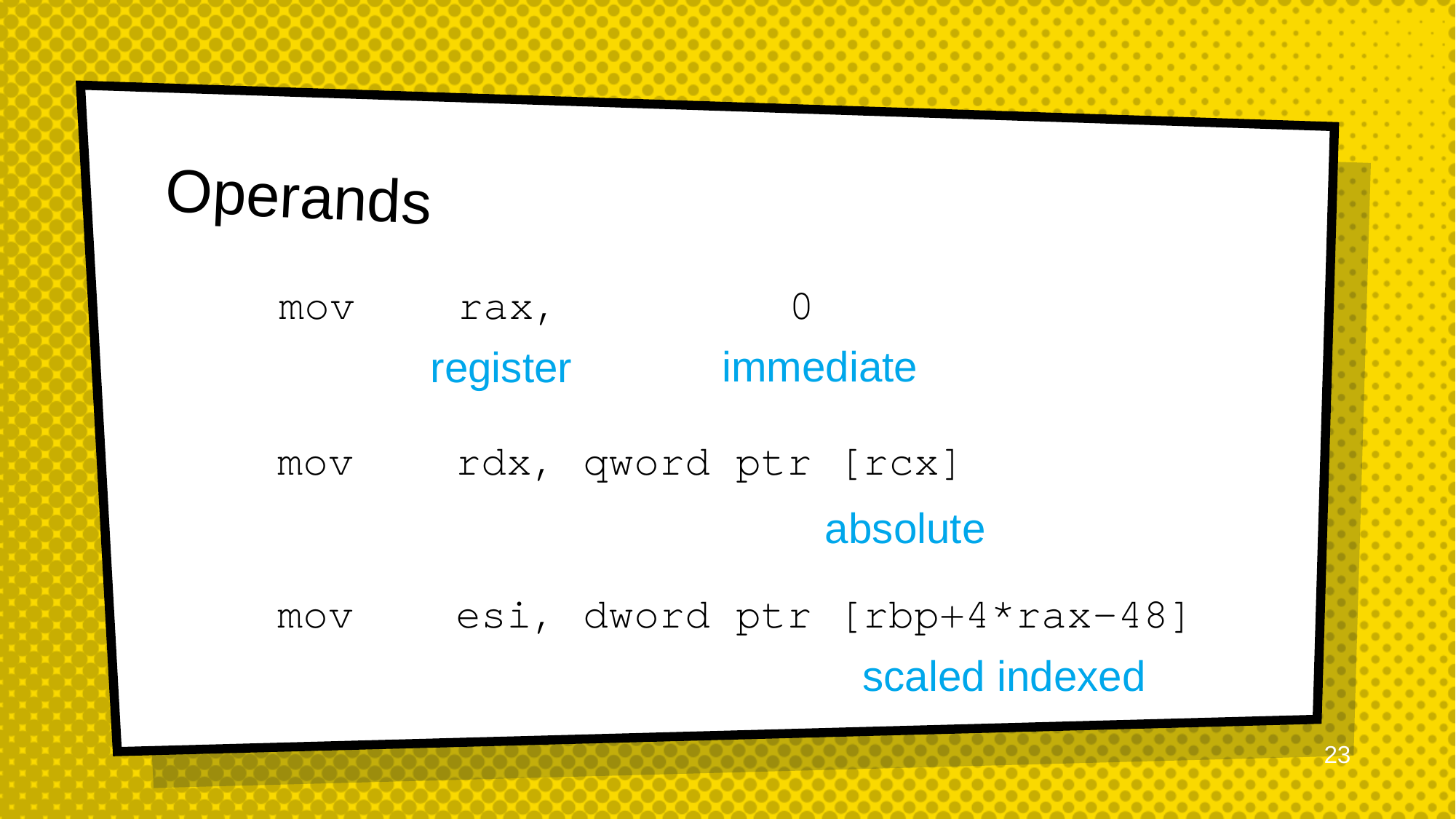

# Operands
mov    rax,         0
immediate
register
mov    rdx, qword ptr [rcx]

mov    esi, dword ptr [rbp+4*rax-48]
absolute
scaled indexed
23